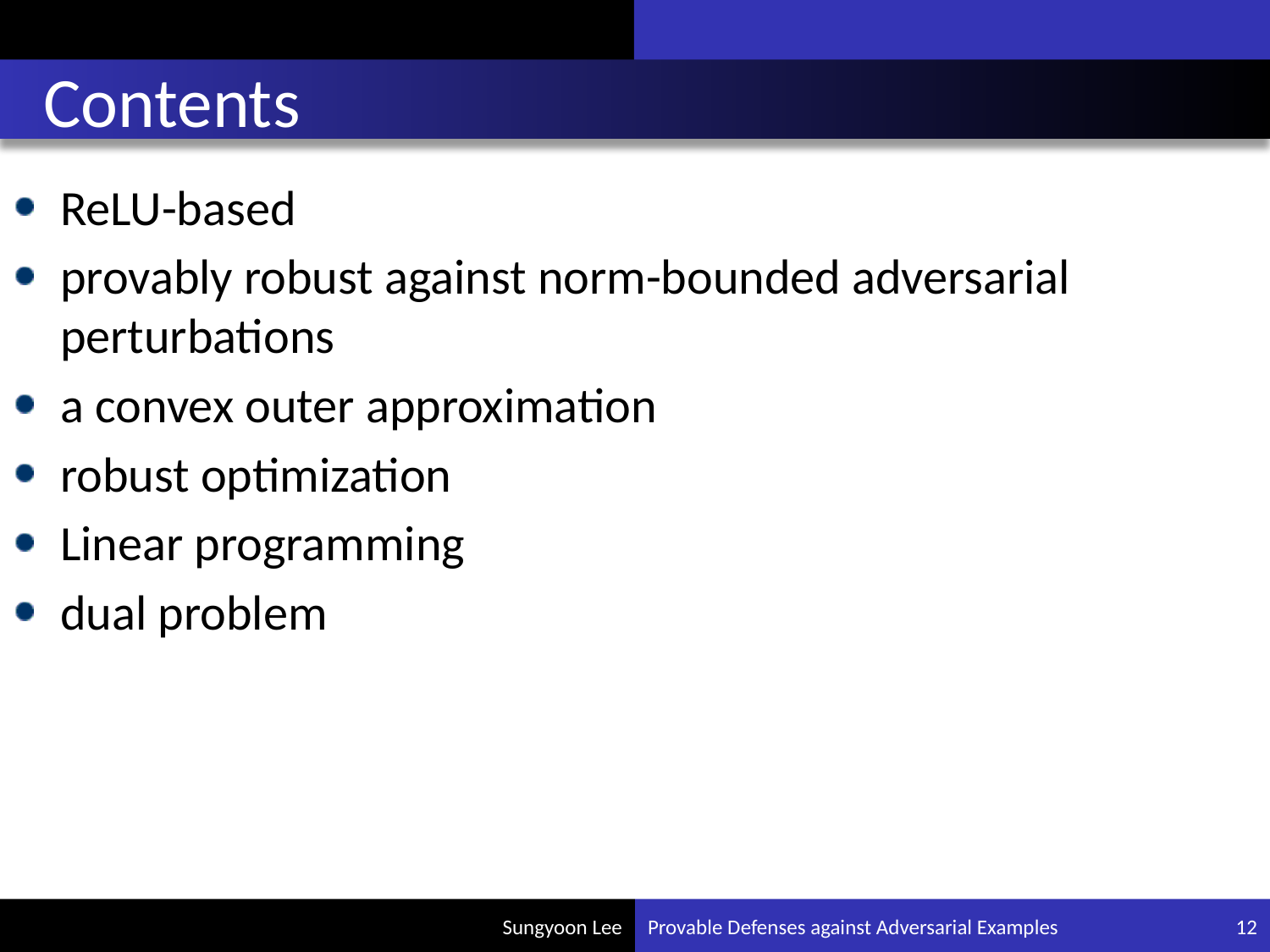

# Contents
ReLU-based
provably robust against norm-bounded adversarial perturbations
a convex outer approximation
robust optimization
Linear programming
dual problem
Provable Defenses against Adversarial Examples
12